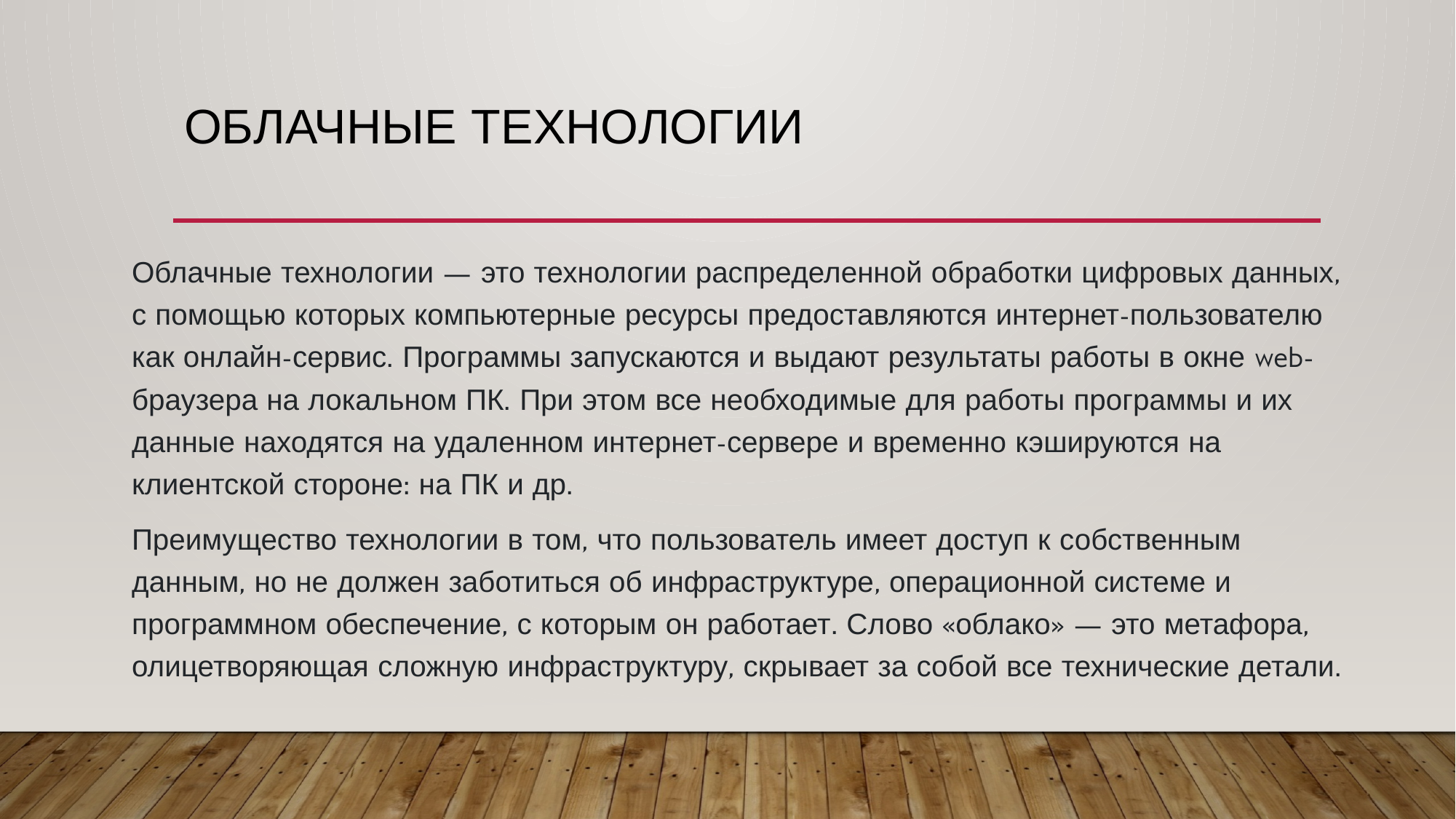

# Облачные технологии
Облачные технологии — это технологии распределенной обработки цифровых данных, с помощью которых компьютерные ресурсы предоставляются интернет-пользователю как онлайн-сервис. Программы запускаются и выдают результаты работы в окне web-браузера на локальном ПК. При этом все необходимые для работы программы и их данные находятся на удаленном интернет-сервере и временно кэшируются на клиентской стороне: на ПК и др.
Преимущество технологии в том, что пользователь имеет доступ к собственным данным, но не должен заботиться об инфраструктуре, операционной системе и программном обеспечение, с которым он работает. Слово «облако» — это метафора, олицетворяющая сложную инфраструктуру, скрывает за собой все технические детали.